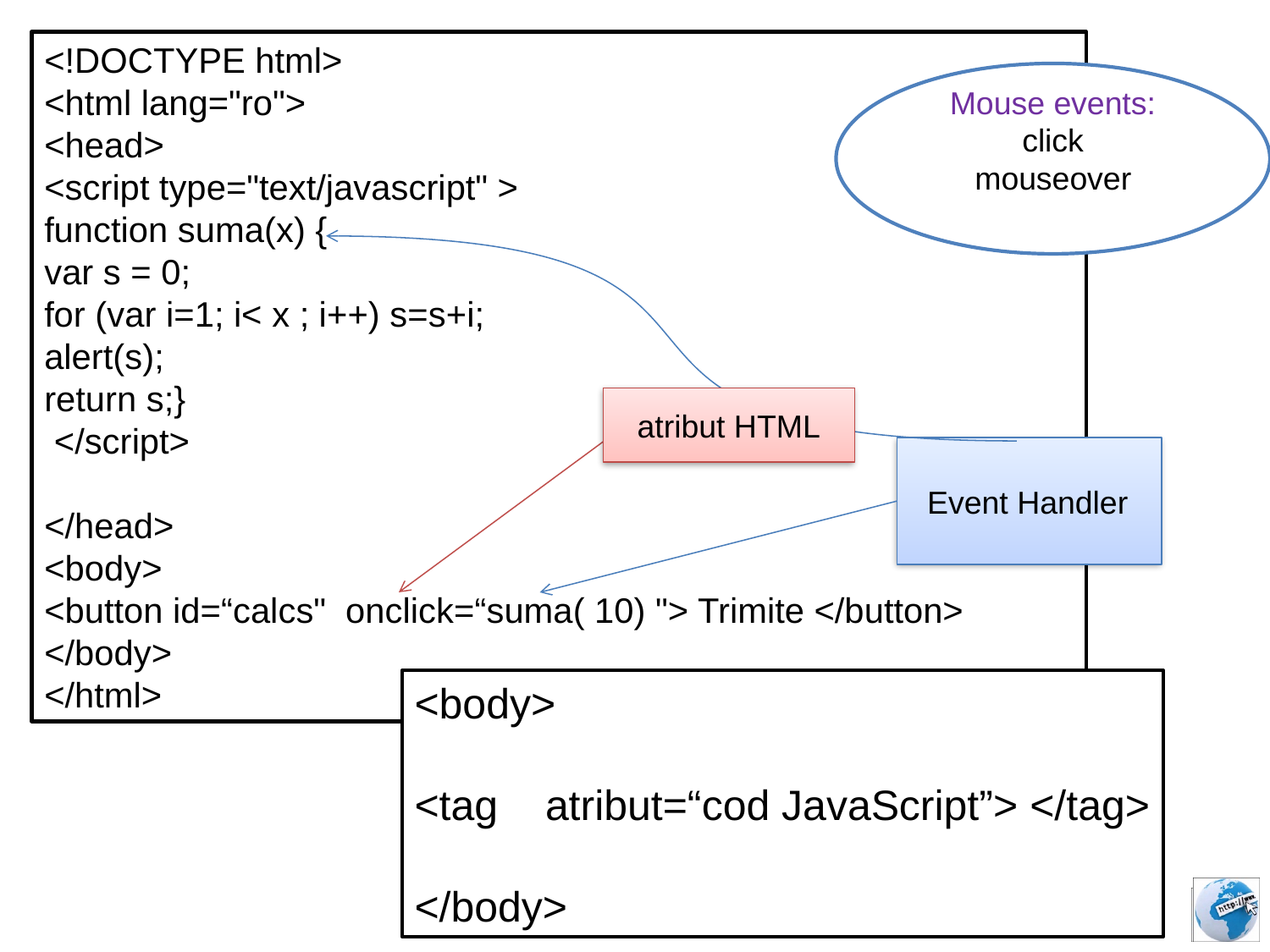

<!DOCTYPE html>
<html lang="ro">
<head>
<script type="text/javascript" >
function suma(x) {
var s = 0;
for (var i=1; i< x ; i++) s=s+i;
alert(s);
return s;}
 </script>

</head>
<body>
<button id=“calcs"  onclick=“suma( 10) "> Trimite </button>
</body>
</html>
Mouse events:
click
mouseover

atribut HTML

  Event Handler

<body>

<tag    atribut=“cod JavaScript”> </tag>

</body>